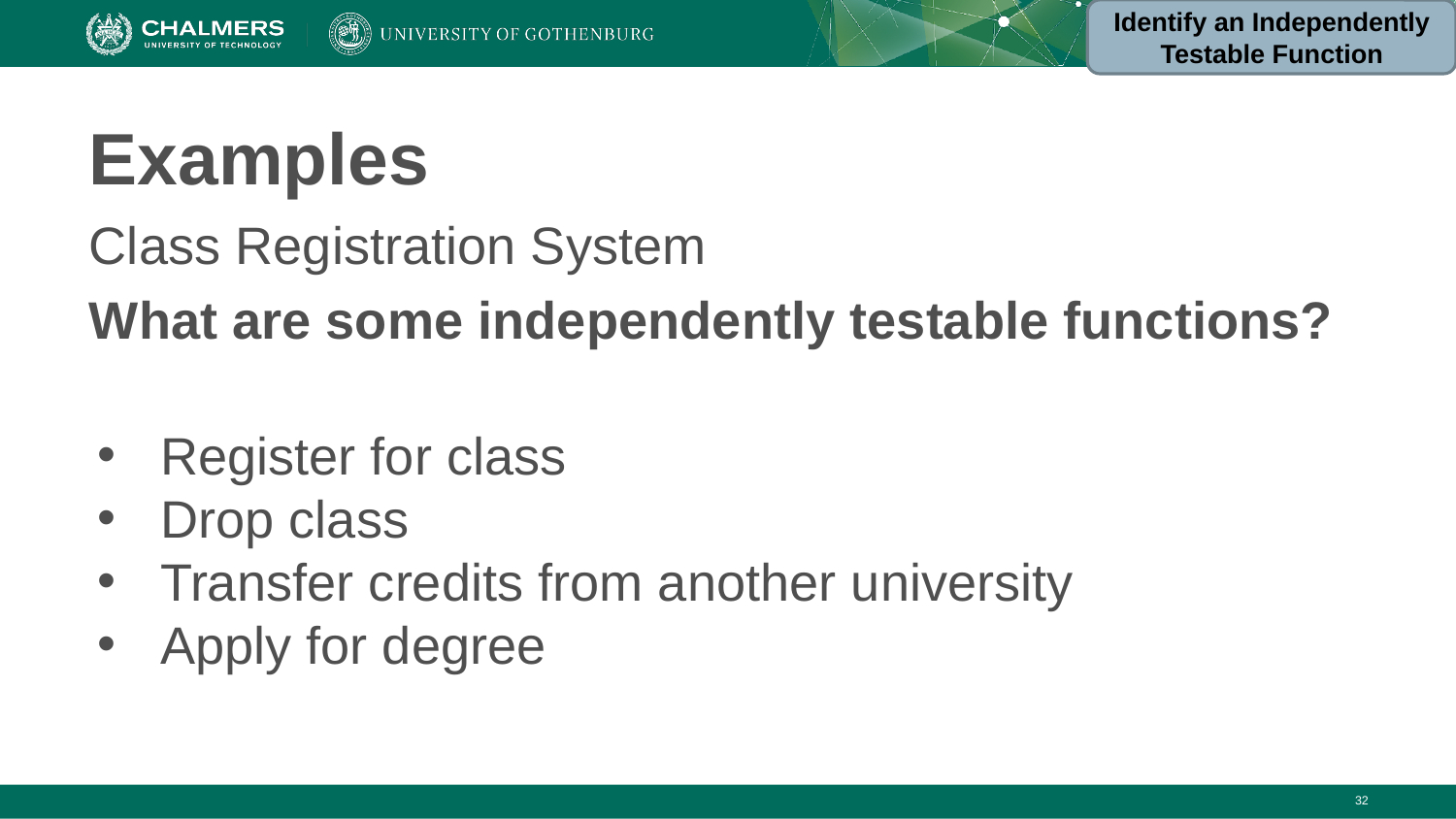

Identify an Independently Testable Function
# Examples
Class Registration System
What are some independently testable functions?
Register for class
Drop class
Transfer credits from another university
Apply for degree
32